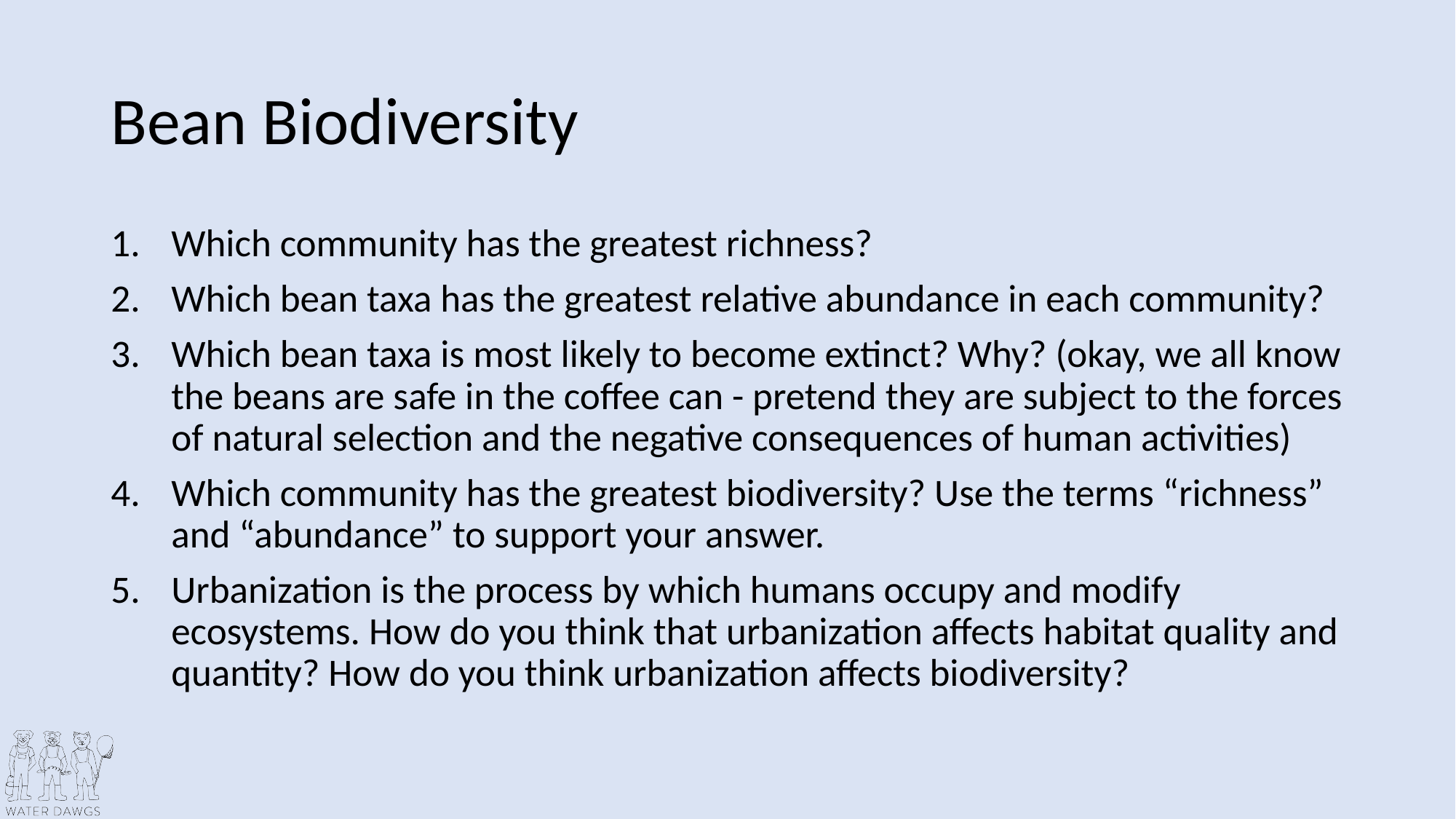

# Bean Biodiversity
Which community has the greatest richness?
Which bean taxa has the greatest relative abundance in each community?
Which bean taxa is most likely to become extinct? Why? (okay, we all know the beans are safe in the coffee can - pretend they are subject to the forces of natural selection and the negative consequences of human activities)
Which community has the greatest biodiversity? Use the terms “richness” and “abundance” to support your answer.
Urbanization is the process by which humans occupy and modify ecosystems. How do you think that urbanization affects habitat quality and quantity? How do you think urbanization affects biodiversity?